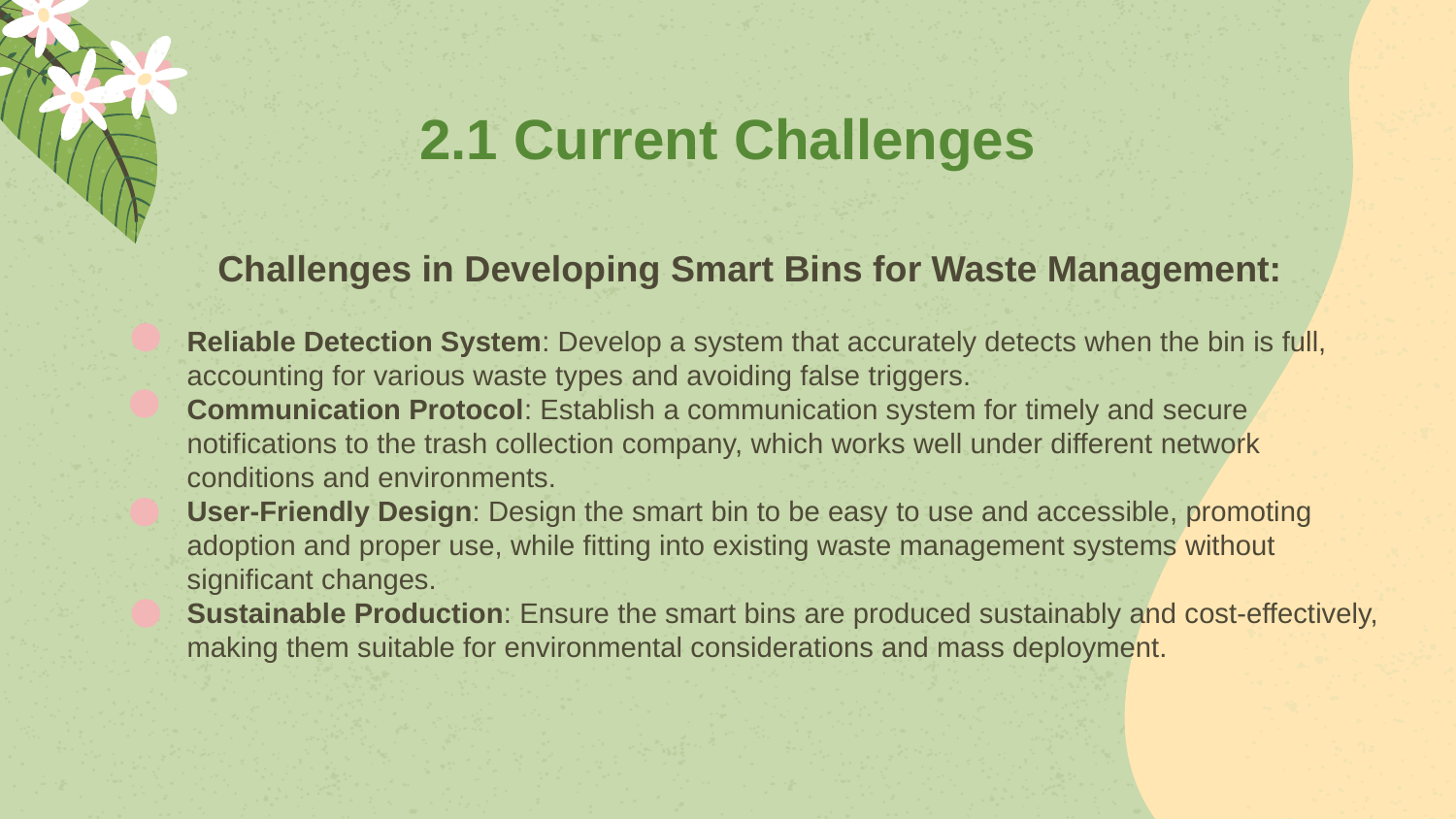

2.1 Current Challenges
Challenges in Developing Smart Bins for Waste Management:

Reliable Detection System: Develop a system that accurately detects when the bin is full, accounting for various waste types and avoiding false triggers.
Communication Protocol: Establish a communication system for timely and secure notifications to the trash collection company, which works well under different network conditions and environments.
User-Friendly Design: Design the smart bin to be easy to use and accessible, promoting adoption and proper use, while fitting into existing waste management systems without significant changes.
Sustainable Production: Ensure the smart bins are produced sustainably and cost-effectively, making them suitable for environmental considerations and mass deployment.